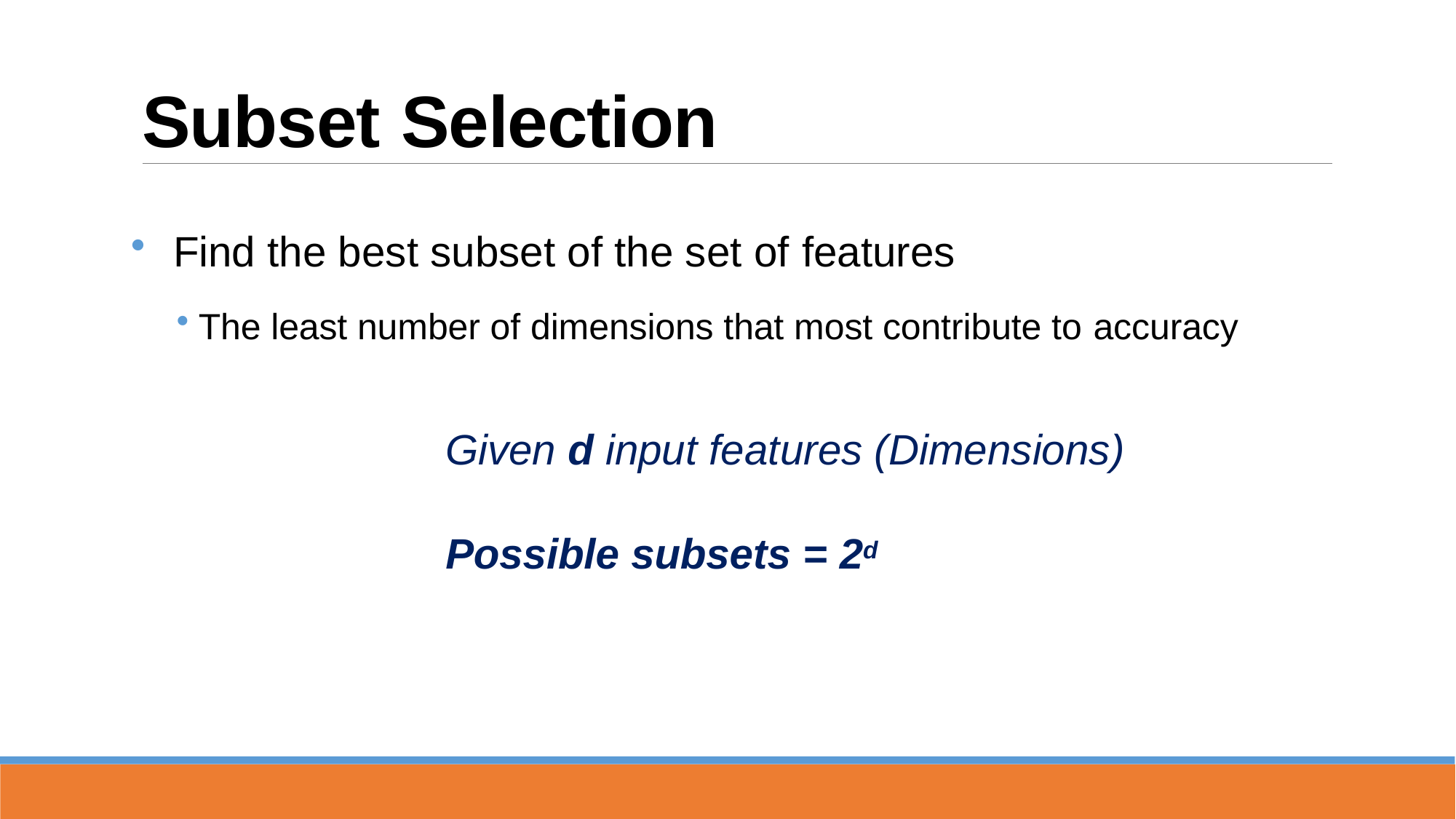

# Subset Selection
Find the best subset of the set of features
The least number of dimensions that most contribute to accuracy

Given d input features (Dimensions)

Possible subsets = 2d